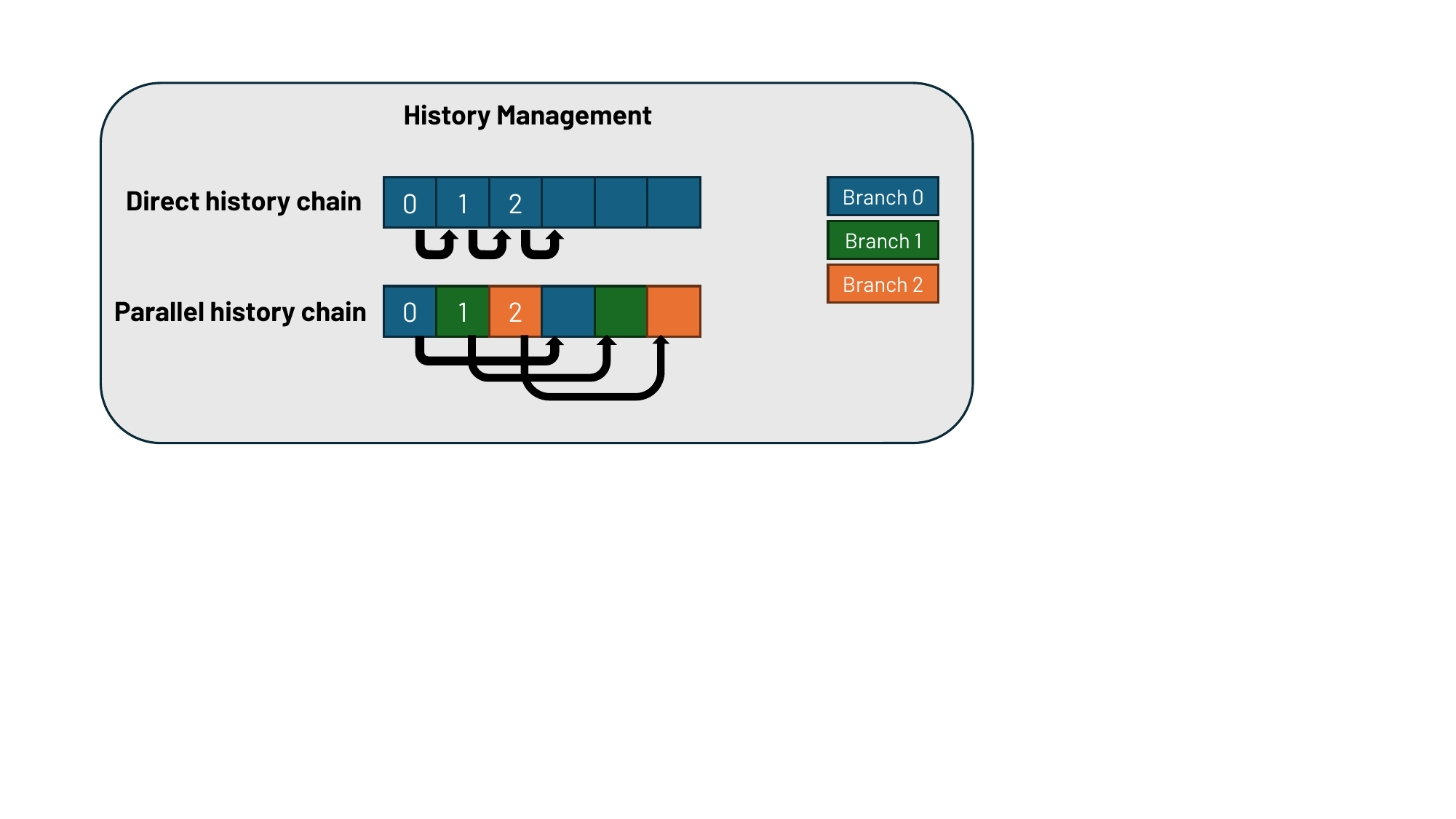

History Management
0
1
2

Branch 0
Direct history chain
Branch 1

Branch 2
0
1
2

Parallel history chain